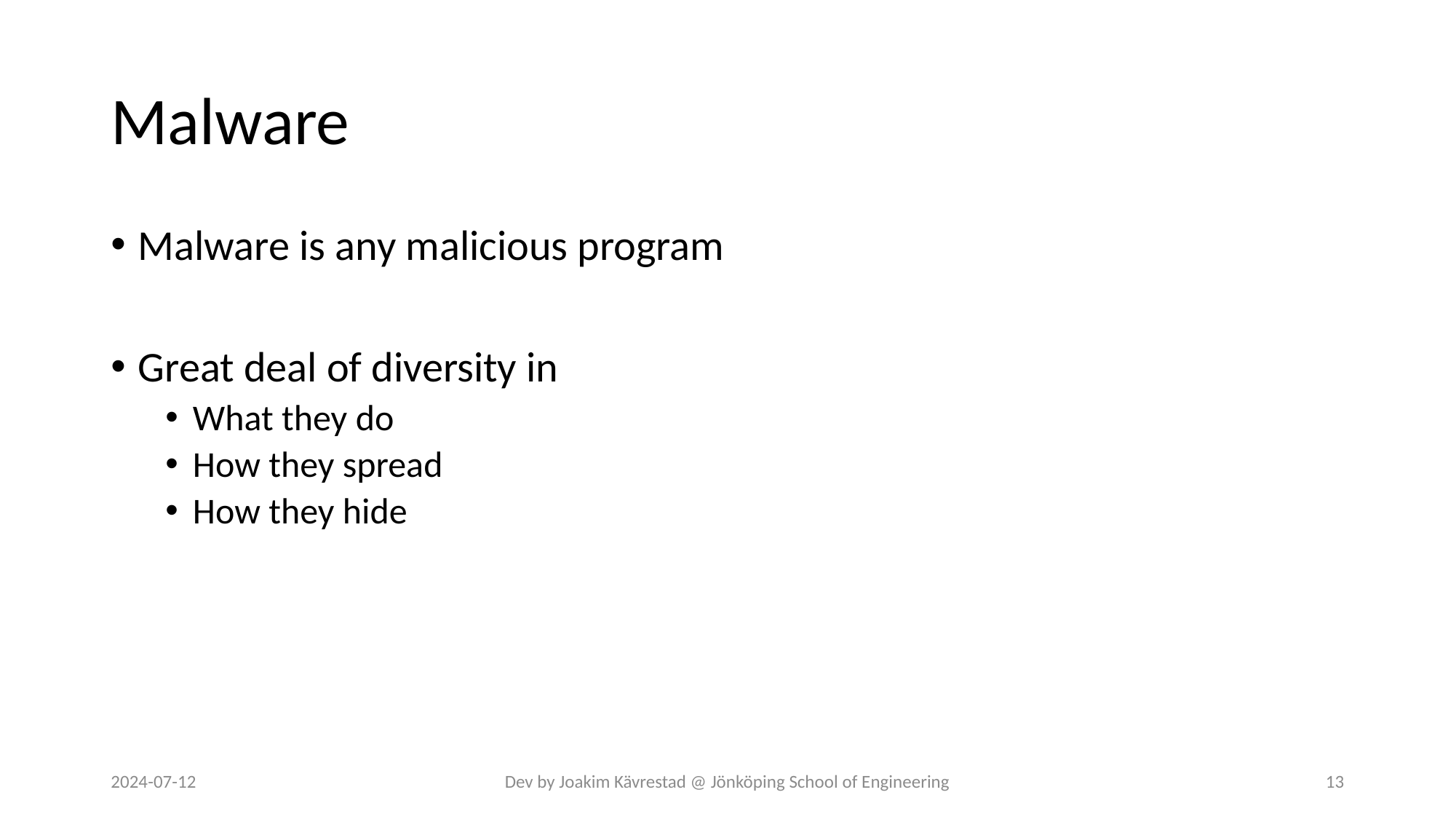

# Malware
Malware is any malicious program

Great deal of diversity in
What they do
How they spread
How they hide
2024-07-12
Dev by Joakim Kävrestad @ Jönköping School of Engineering
13